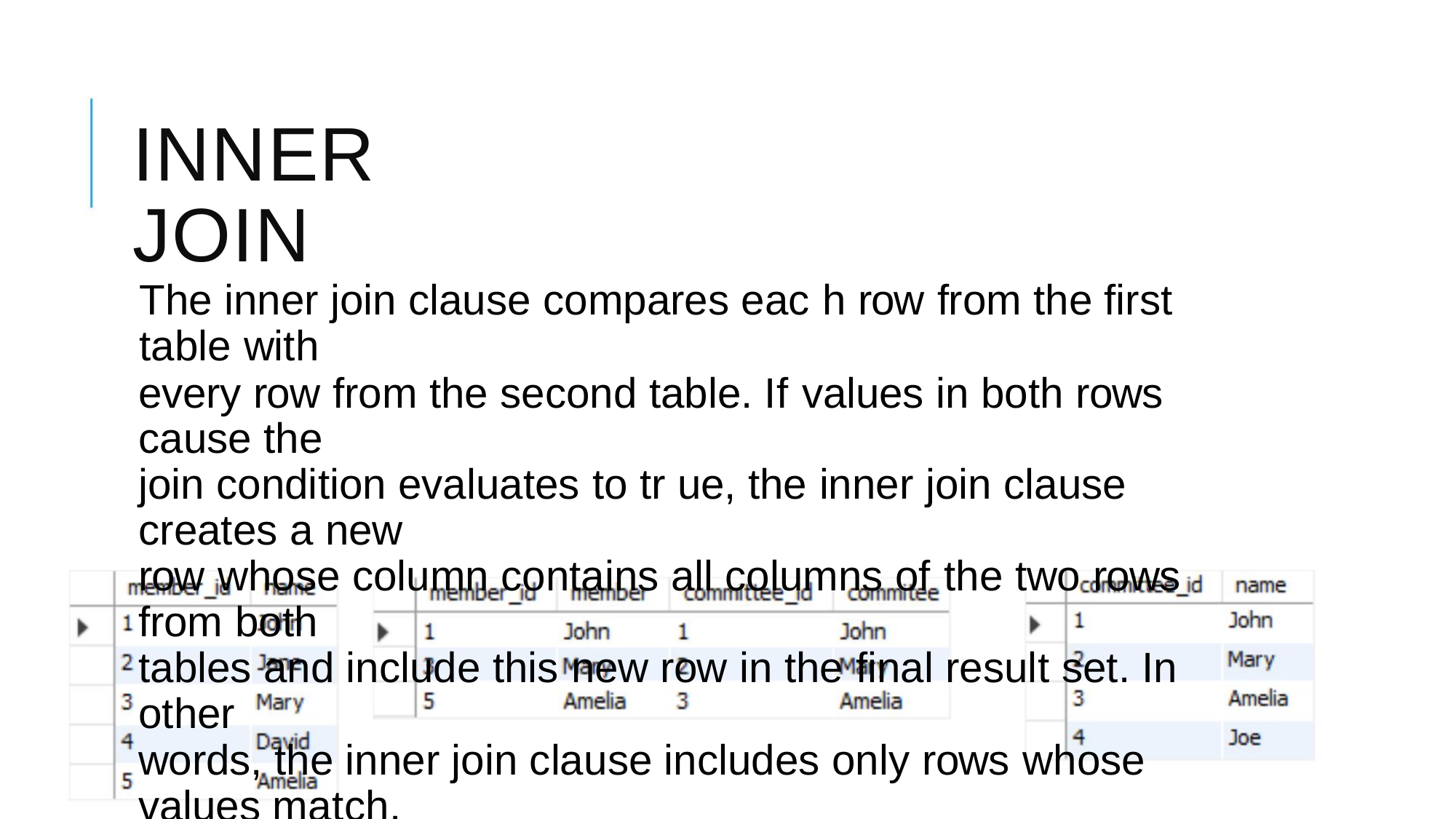

INNER JOIN
The inner join clause compares eac h row from the first table with
every row from the second table. If values in both rows cause the
join condition evaluates to tr ue, the inner join clause creates a new
row whose column contains all columns of the two rows from both
tables and include this new row in the final result set. In other
words, the inner join clause includes only rows whose values match.